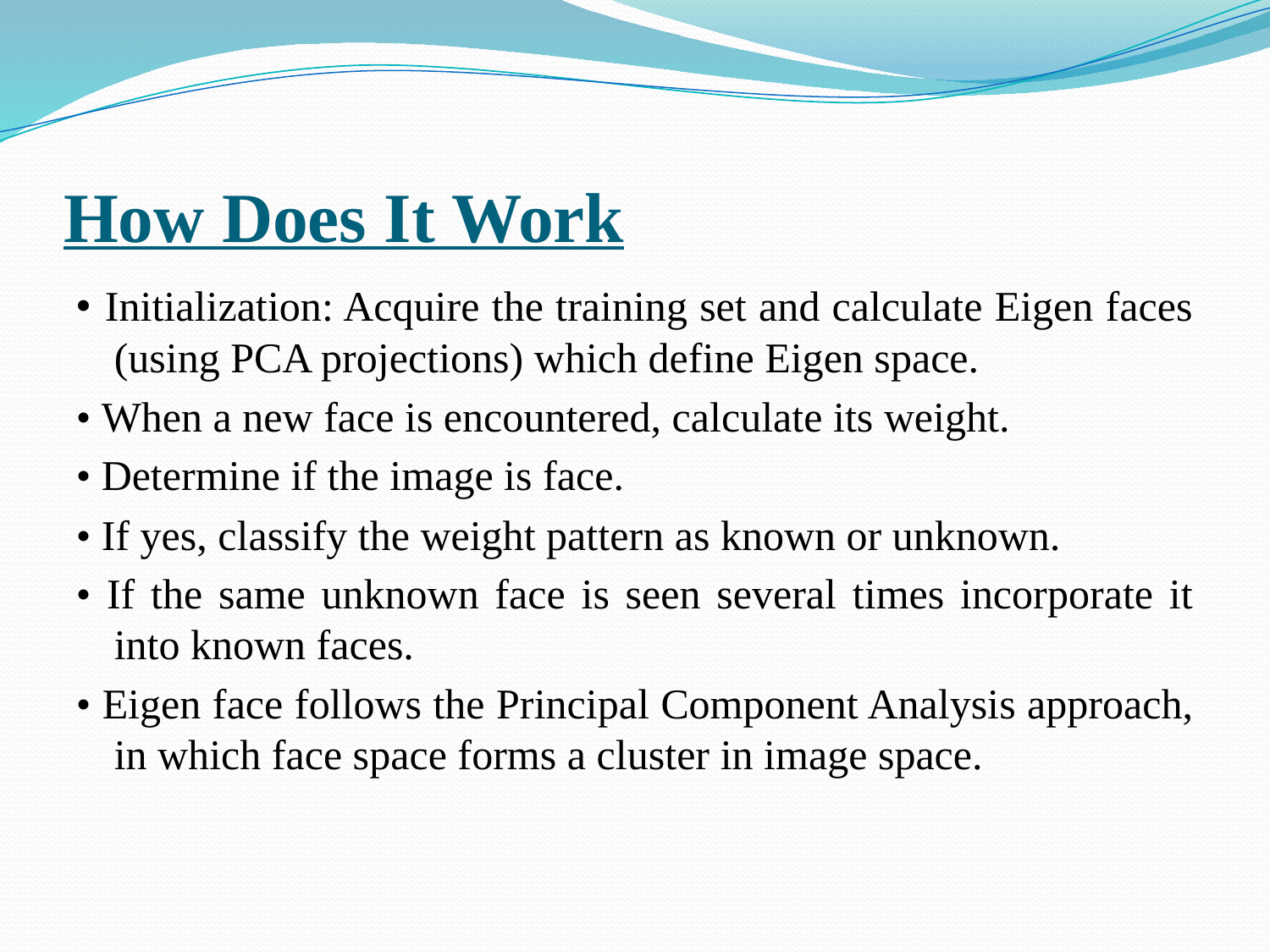

# How Does It Work
• Initialization: Acquire the training set and calculate Eigen faces (using PCA projections) which define Eigen space.
• When a new face is encountered, calculate its weight.
• Determine if the image is face.
• If yes, classify the weight pattern as known or unknown.
• If the same unknown face is seen several times incorporate it into known faces.
• Eigen face follows the Principal Component Analysis approach, in which face space forms a cluster in image space.